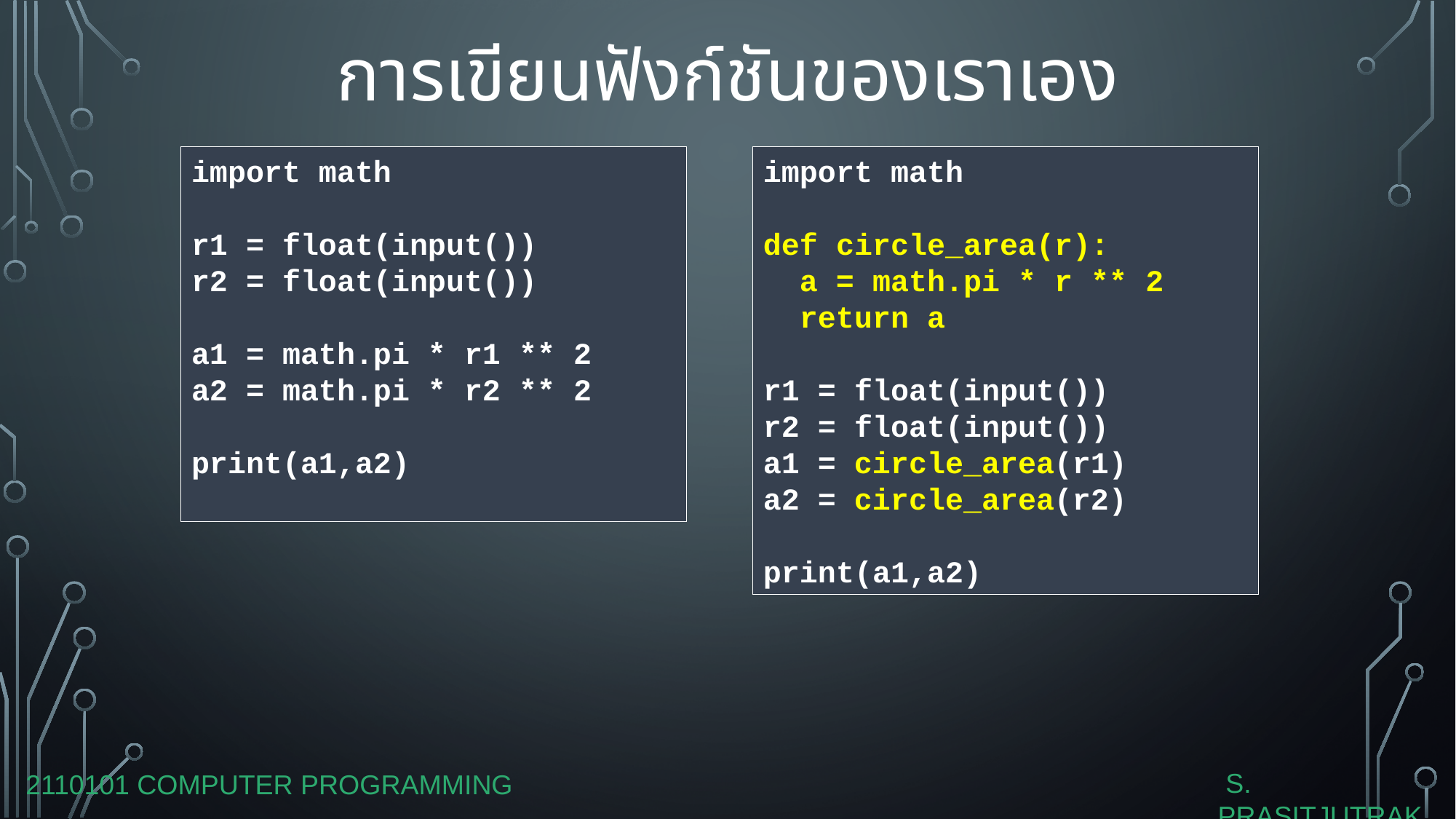

การเขียนฟังก์ชันของเราเอง
import math

r1 = float(input())
r2 = float(input())

a1 = math.pi * r1 ** 2
a2 = math.pi * r2 ** 2

print(a1,a2)

import math

def circle_area(r):
  a = math.pi * r ** 2
  return a

r1 = float(input())
r2 = float(input())
a1 = circle_area(r1)
a2 = circle_area(r2)

print(a1,a2)